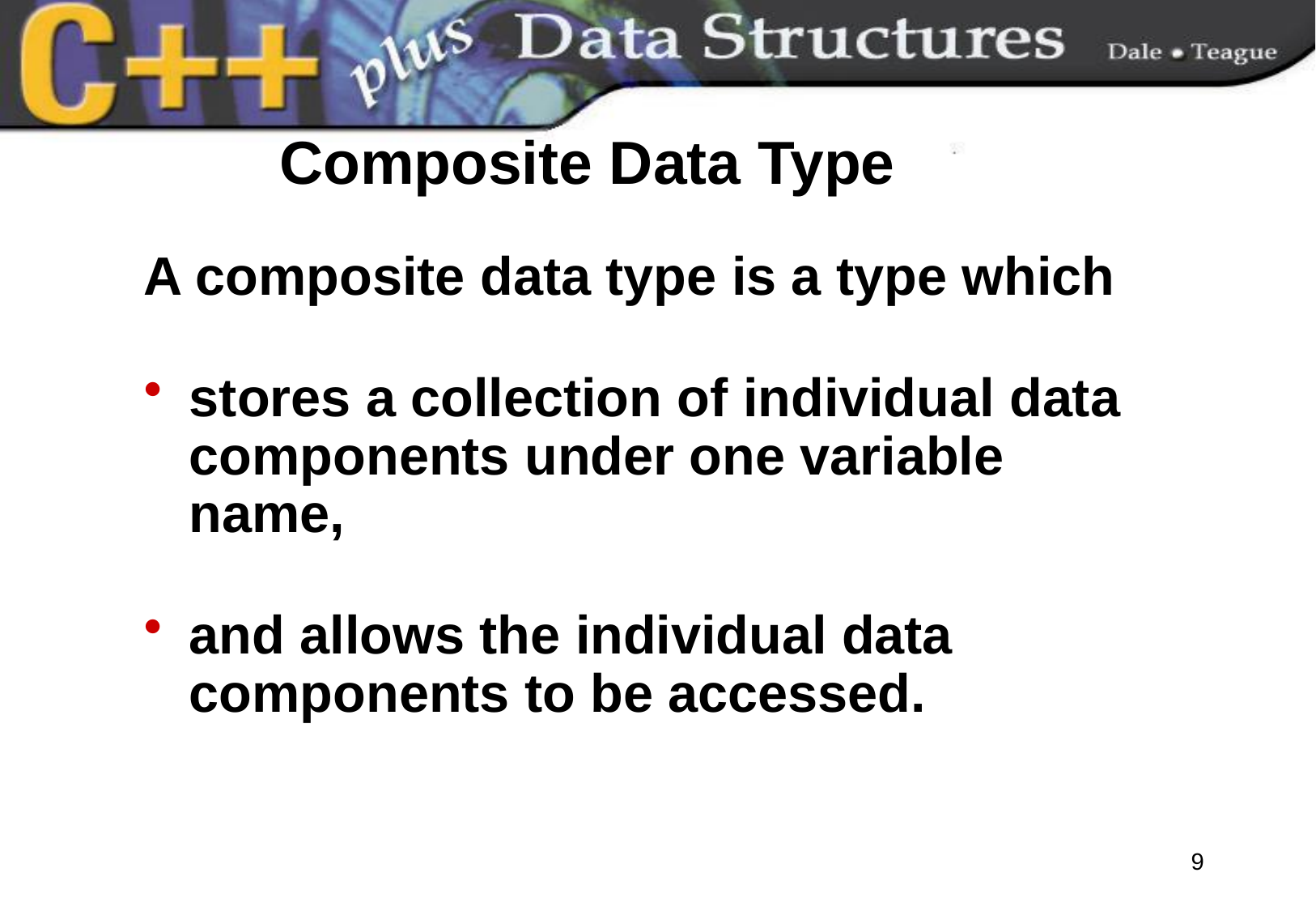

# Composite Data Type
A composite data type is a type which

stores a collection of individual data components under one variable name,

and allows the individual data components to be accessed.
9